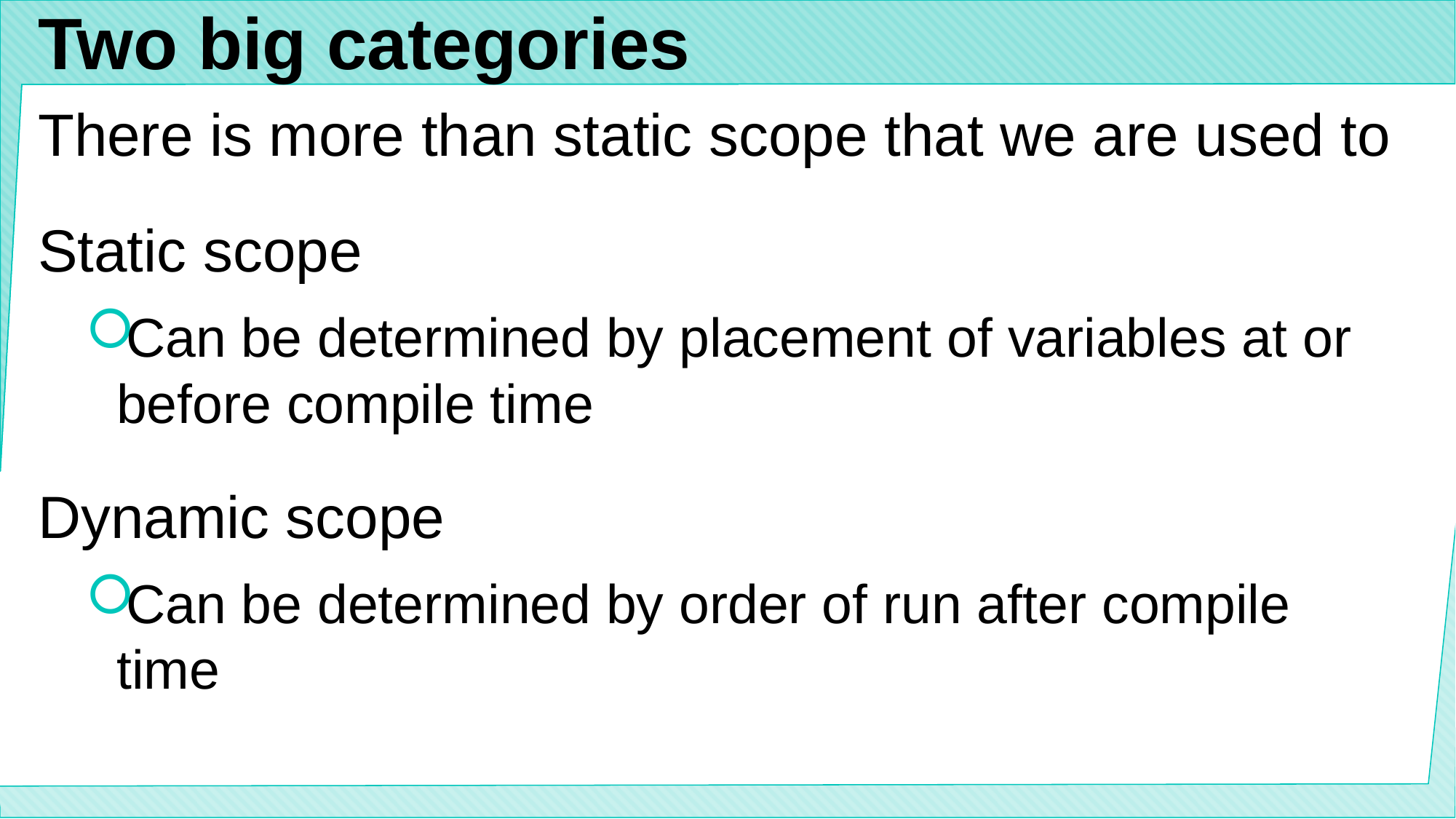

# Two big categories
There is more than static scope that we are used to
Static scope
Can be determined by placement of variables at or before compile time
Dynamic scope
Can be determined by order of run after compile time